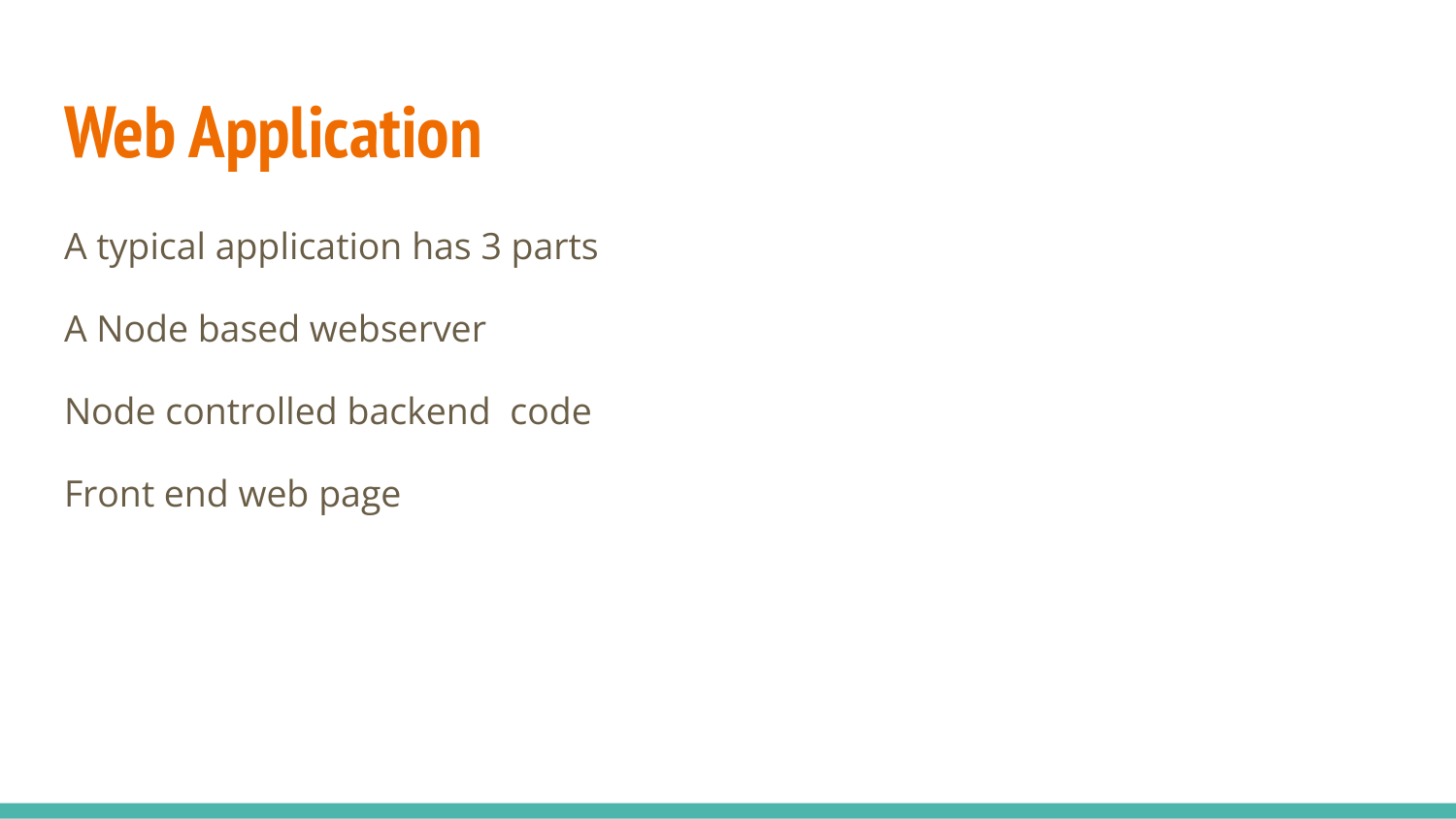

# Web Application
A typical application has 3 parts
A Node based webserver
Node controlled backend  code
Front end web page